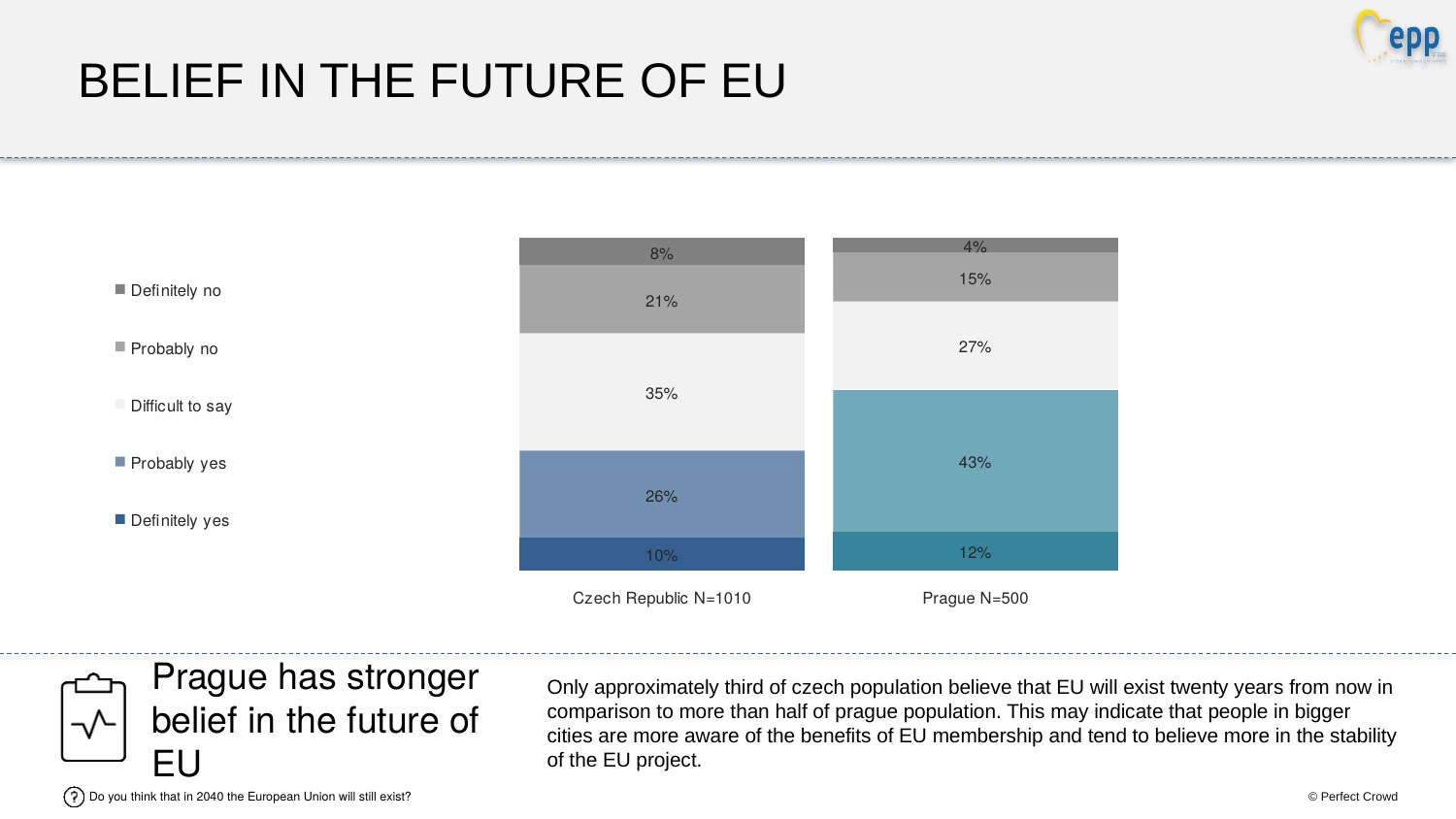

BELIEF IN THE FUTURE OF EU

### Chart

| Category | Definitely yes | Probably yes | Difficult to say | Probably no | Definitely no |
|---|---|---|---|---|---|
| Czech Republic N=1010 | 0.09735441997845956 | 0.262461105035346 | 0.35398318945910856 | 0.20581683544668852 | 0.08038445008039675 |
| Prague N=500 | 0.11600000000000002 | 0.428 | 0.266 | 0.148 | 0.042 |
Prague has stronger belief in the future of EU
Only approximately third of czech population believe that EU will exist twenty years from now in comparison to more than half of prague population. This may indicate that people in bigger cities are more aware of the benefits of EU membership and tend to believe more in the stability of the EU project.
Do you think that in 2040 the European Union will still exist?